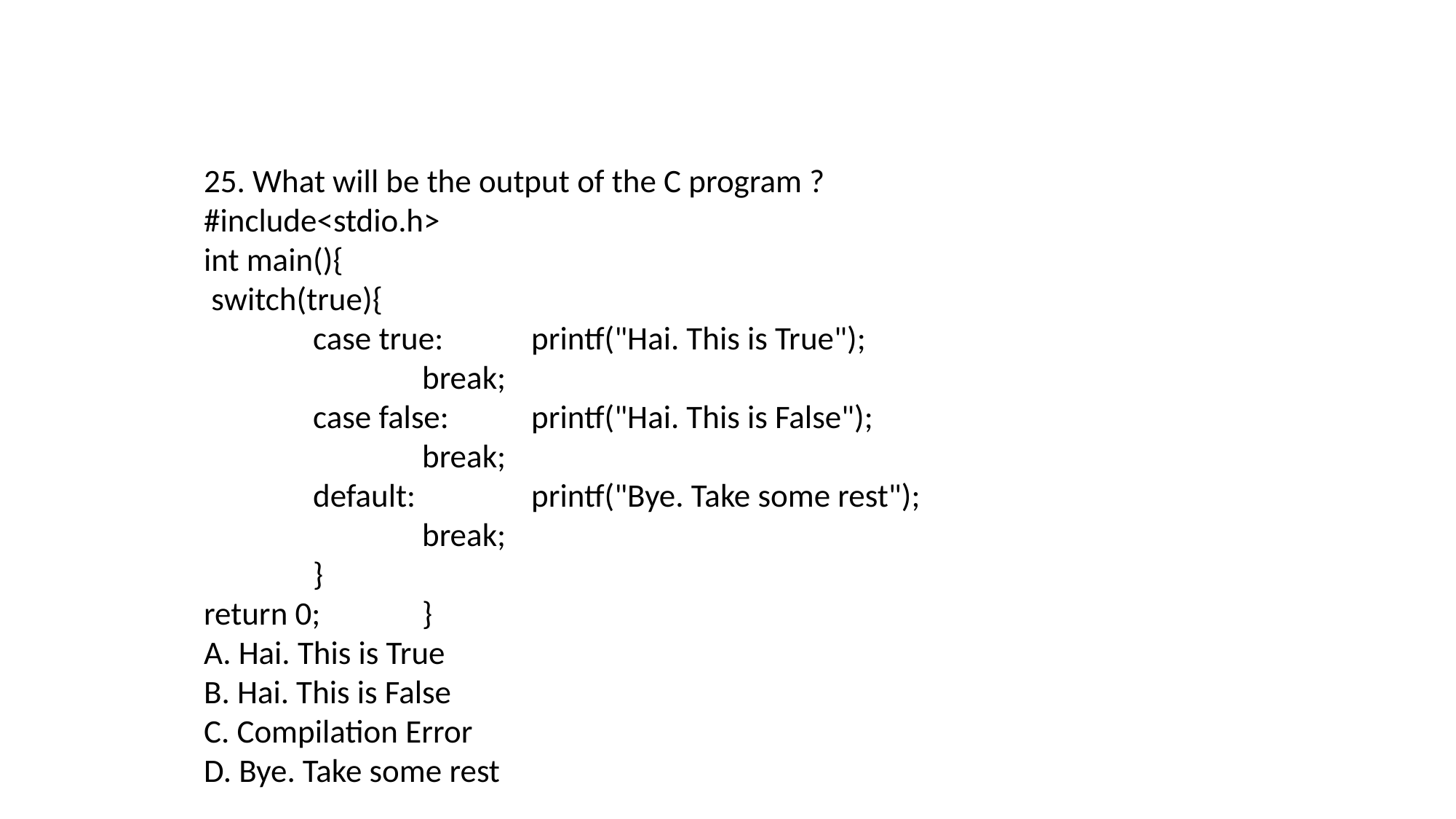

25. What will be the output of the C program ?
#include<stdio.h>
int main(){
 switch(true){
        	case true:	printf("Hai. This is True");
 		break;
	case false:	printf("Hai. This is False");
		break;
	default:		printf("Bye. Take some rest");
		break;
	}
return 0;	}
A. Hai. This is True
B. Hai. This is False
C. Compilation Error
D. Bye. Take some rest